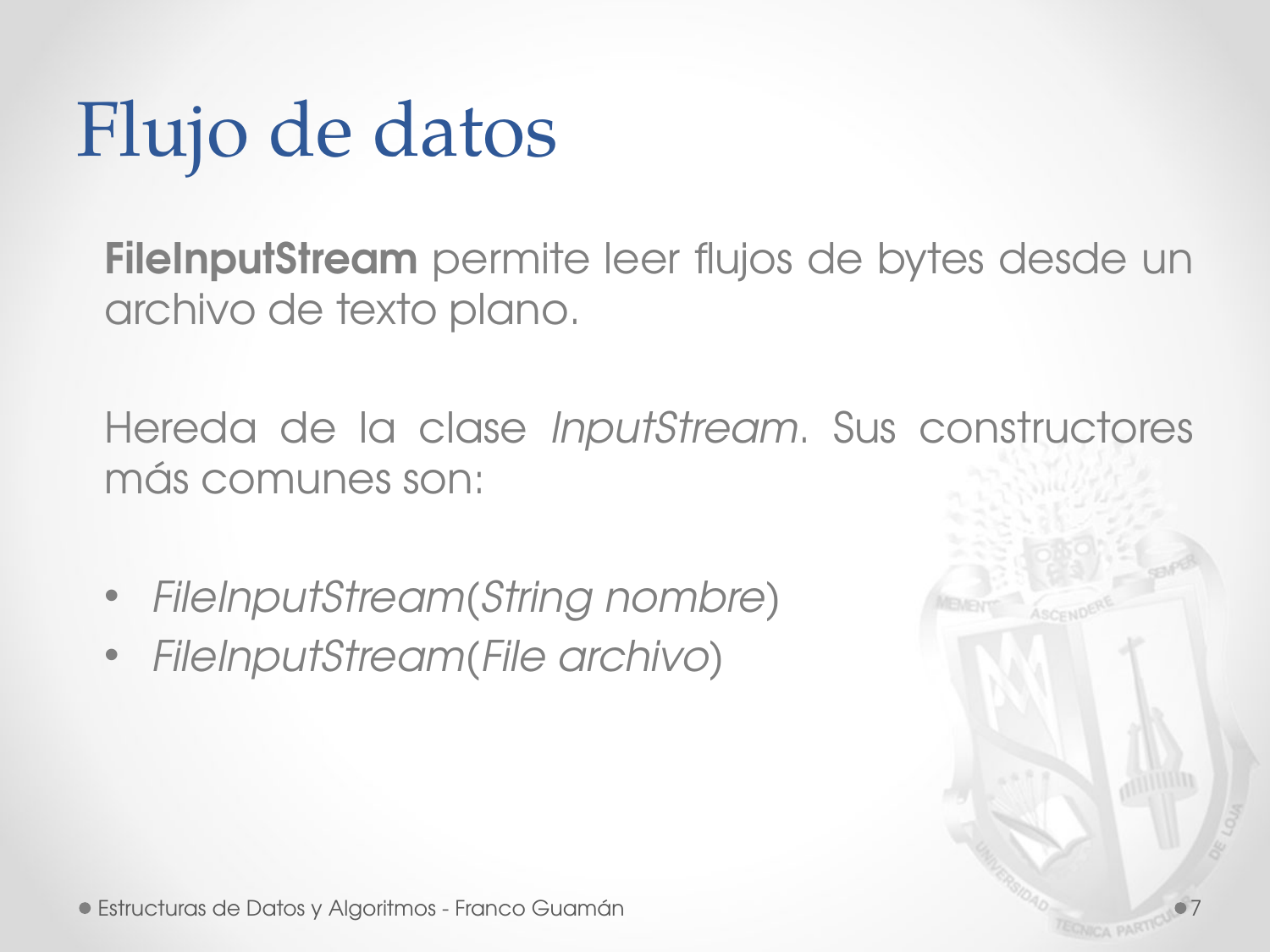

# Flujo de datos
FileInputStream permite leer flujos de bytes desde un archivo de texto plano.

Hereda de la clase InputStream. Sus constructores más comunes son:

FileInputStream(String nombre)
FileInputStream(File archivo)
Estructuras de Datos y Algoritmos - Franco Guamán
7